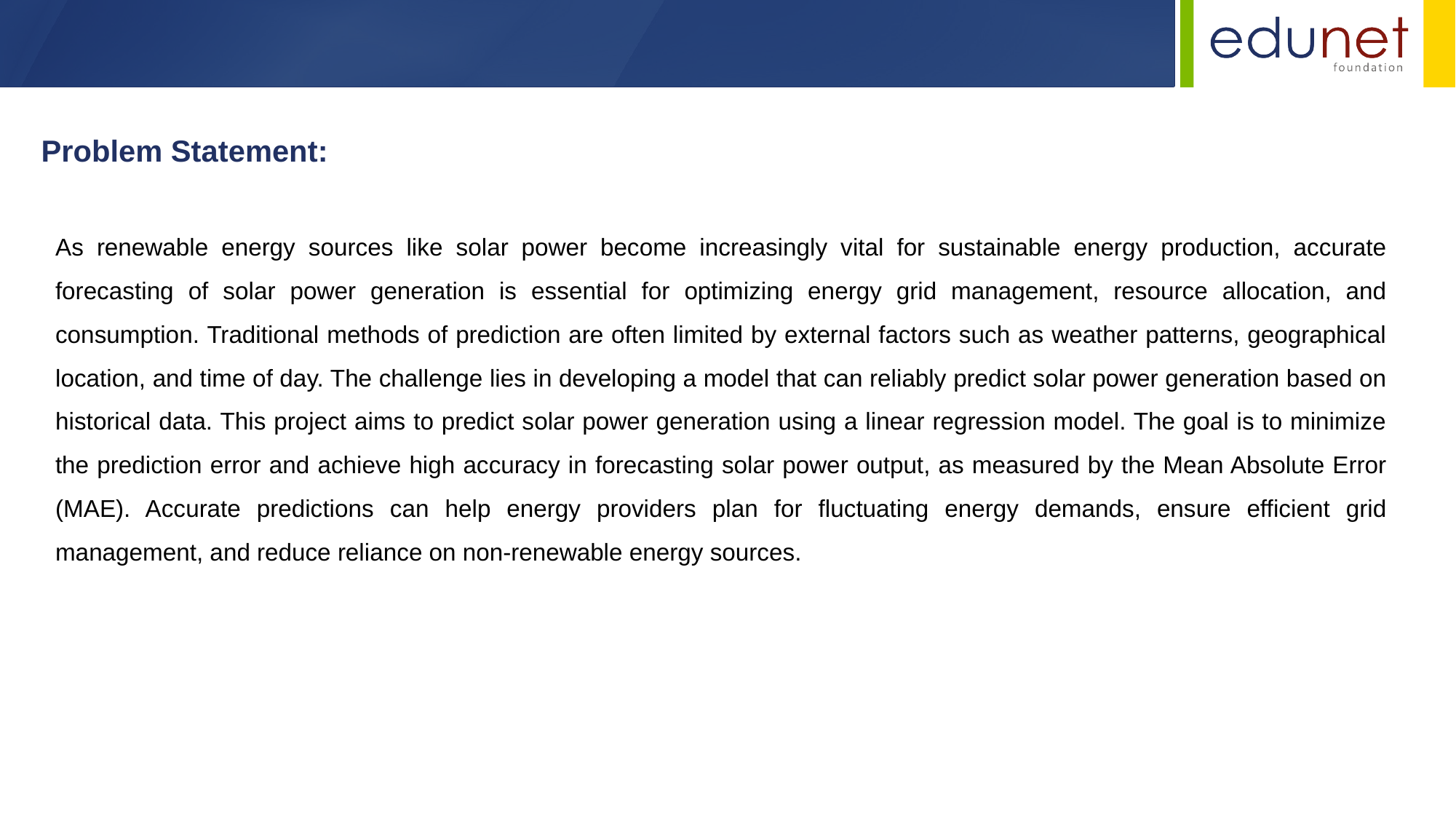

Problem Statement:
As renewable energy sources like solar power become increasingly vital for sustainable energy production, accurate forecasting of solar power generation is essential for optimizing energy grid management, resource allocation, and consumption. Traditional methods of prediction are often limited by external factors such as weather patterns, geographical location, and time of day. The challenge lies in developing a model that can reliably predict solar power generation based on historical data. This project aims to predict solar power generation using a linear regression model. The goal is to minimize the prediction error and achieve high accuracy in forecasting solar power output, as measured by the Mean Absolute Error (MAE). Accurate predictions can help energy providers plan for fluctuating energy demands, ensure efficient grid management, and reduce reliance on non-renewable energy sources.